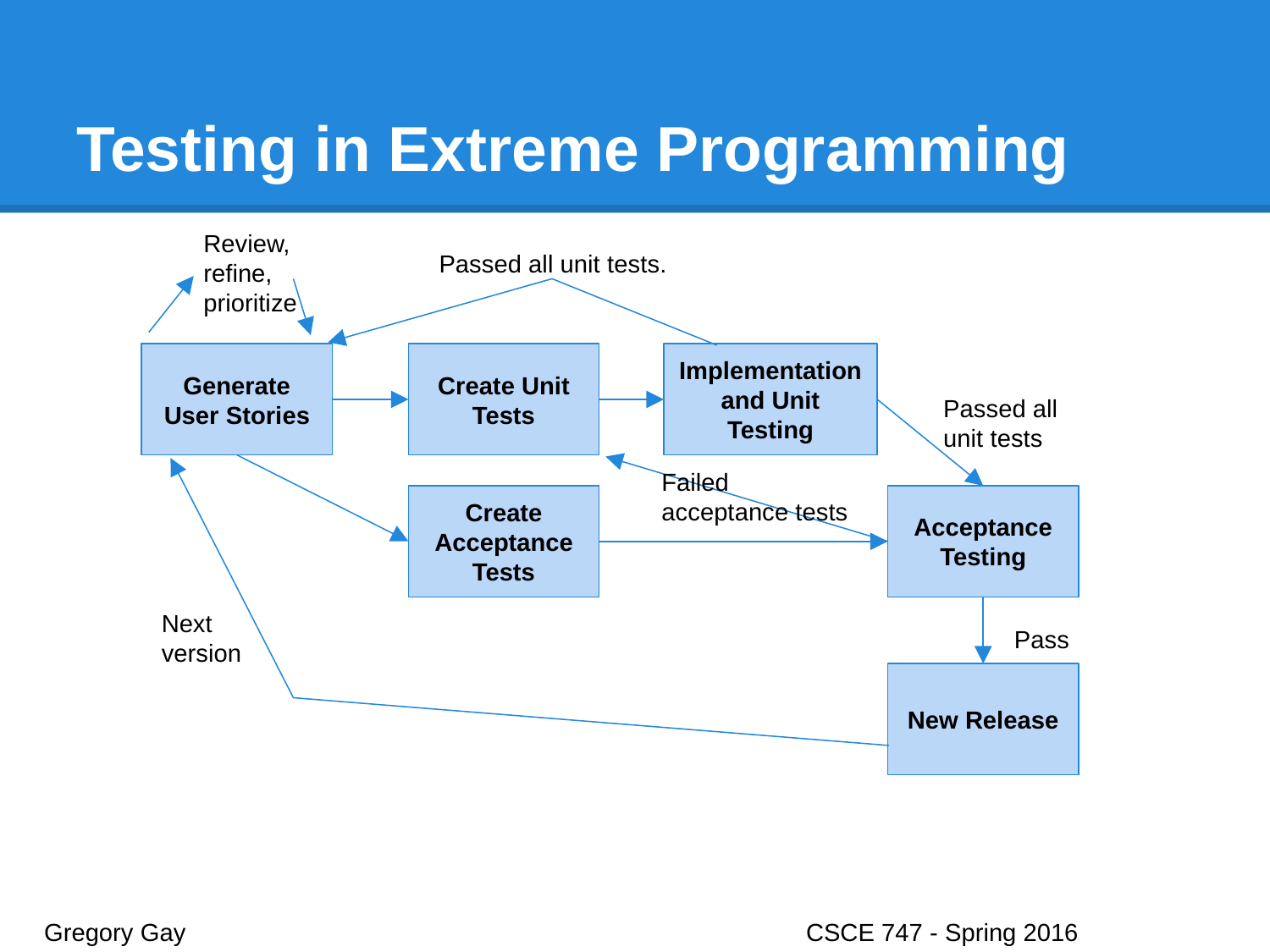

# Testing in Extreme Programming
Review, refine, prioritize
Passed all unit tests.

Generate User Stories
Create Unit Tests
Implementation and Unit Testing
Passed all unit tests
Failed acceptance tests

Create Acceptance Tests
Acceptance Testing
Next version
Pass
New Release
Gregory Gay					CSCE 747 - Spring 2016							36